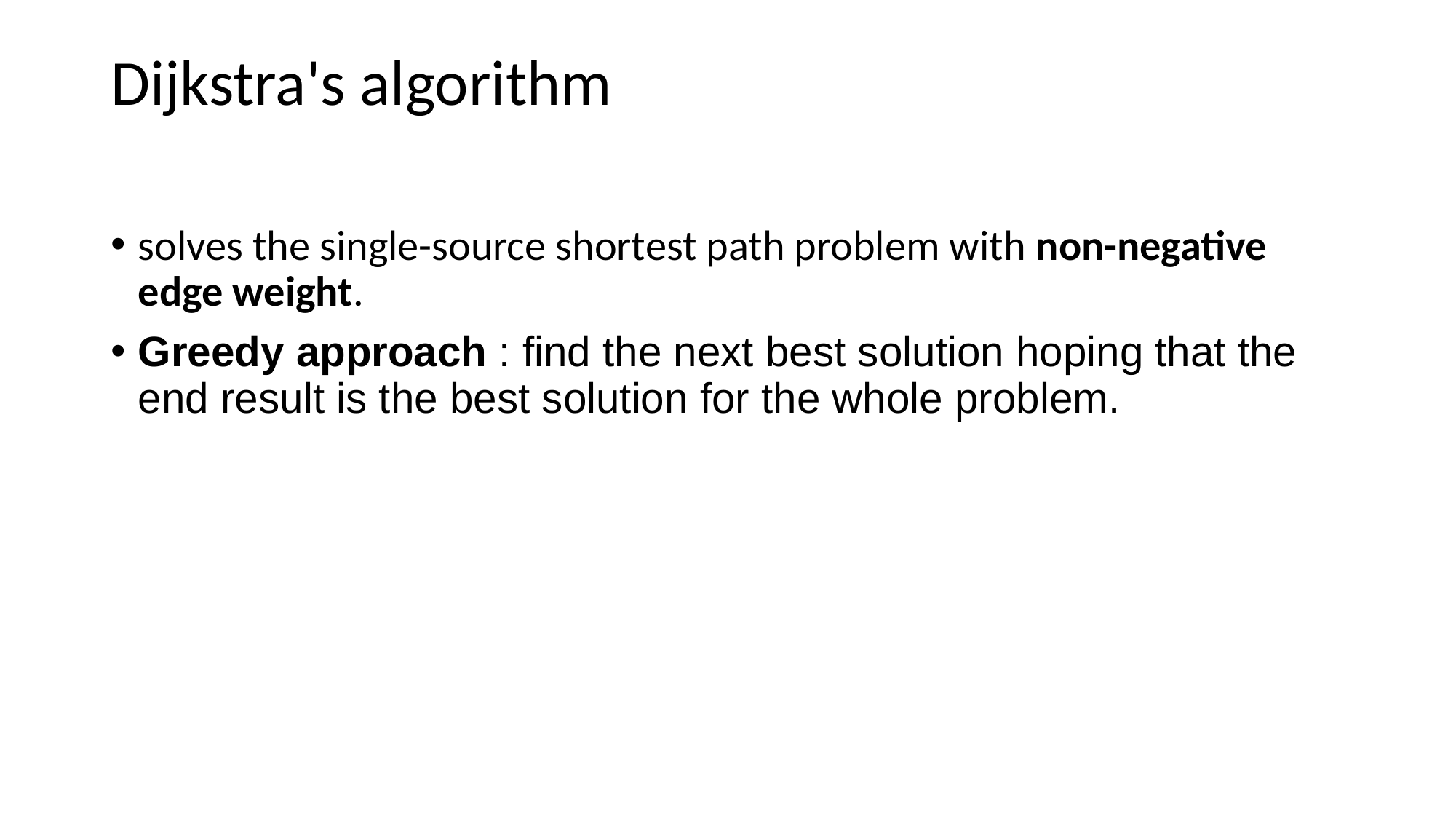

# Dijkstra's algorithm
solves the single-source shortest path problem with non-negative edge weight.
Greedy approach : find the next best solution hoping that the end result is the best solution for the whole problem.